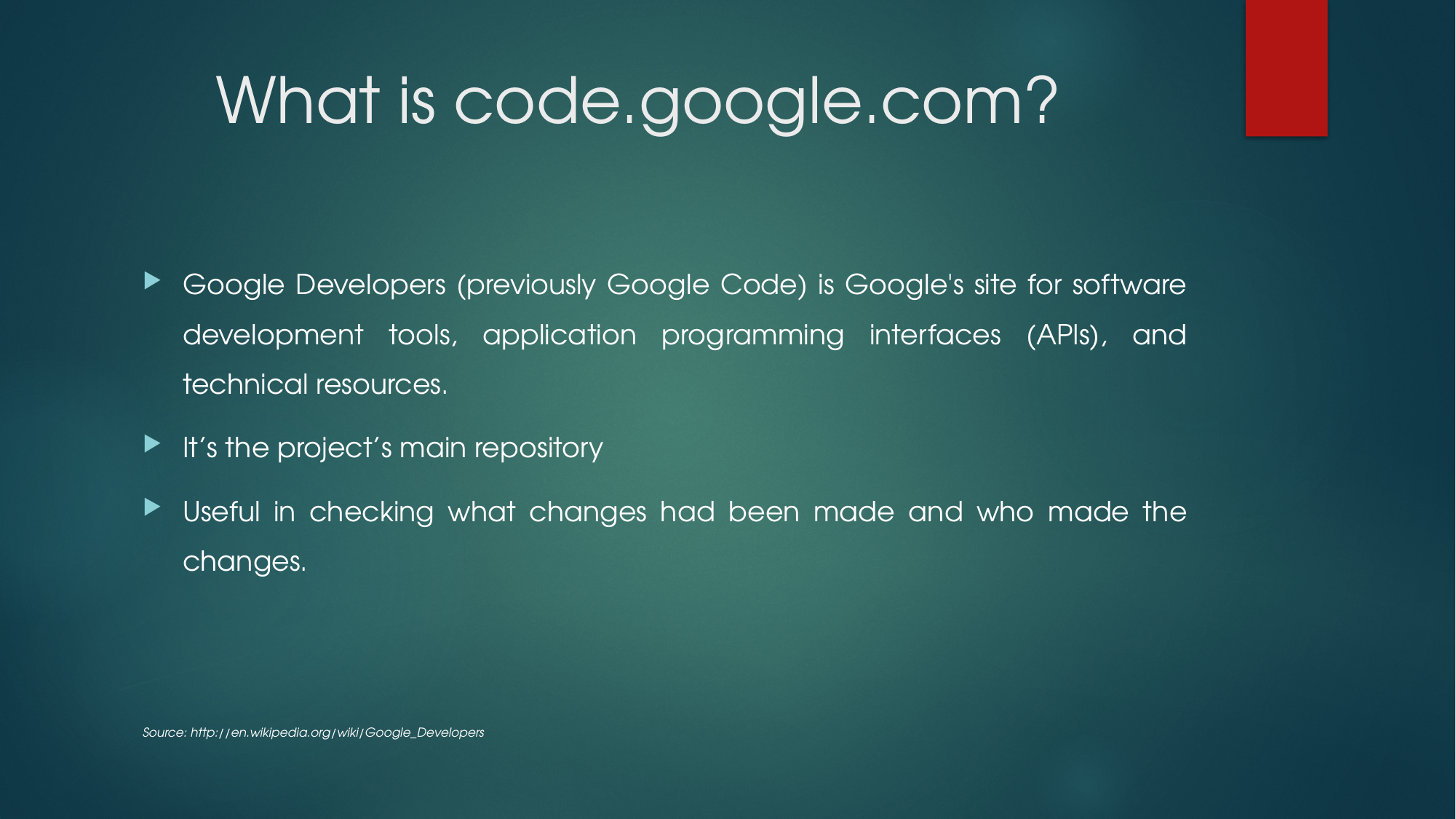

# What is code.google.com?
Google Developers (previously Google Code) is Google's site for software development tools, application programming interfaces (APIs), and technical resources.
It’s the project’s main repository
Useful in checking what changes had been made and who made the changes.

Source: http://en.wikipedia.org/wiki/Google_Developers